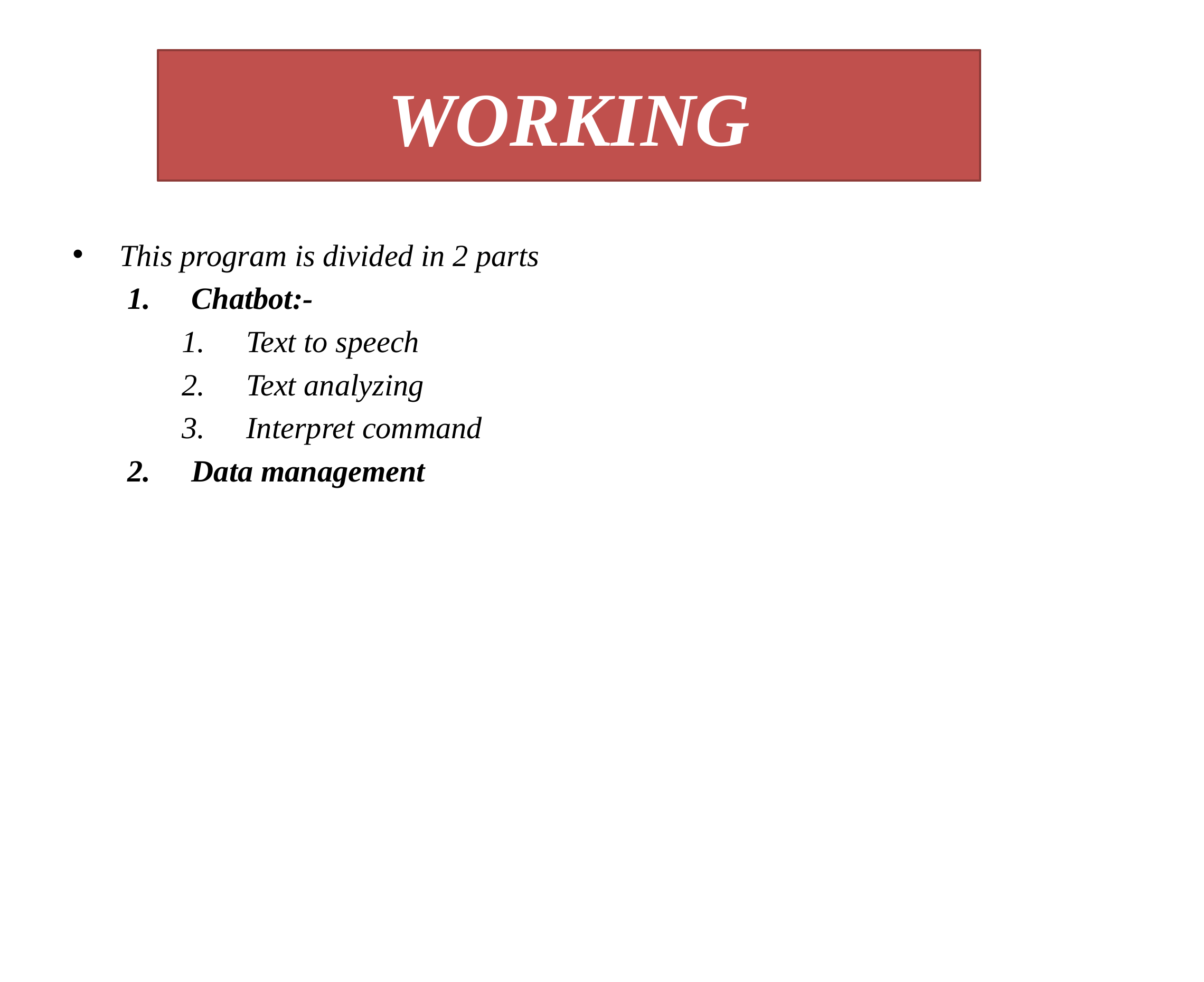

# WORKING
This program is divided in 2 parts
Chatbot:-
Text to speech
Text analyzing
Interpret command
Data management